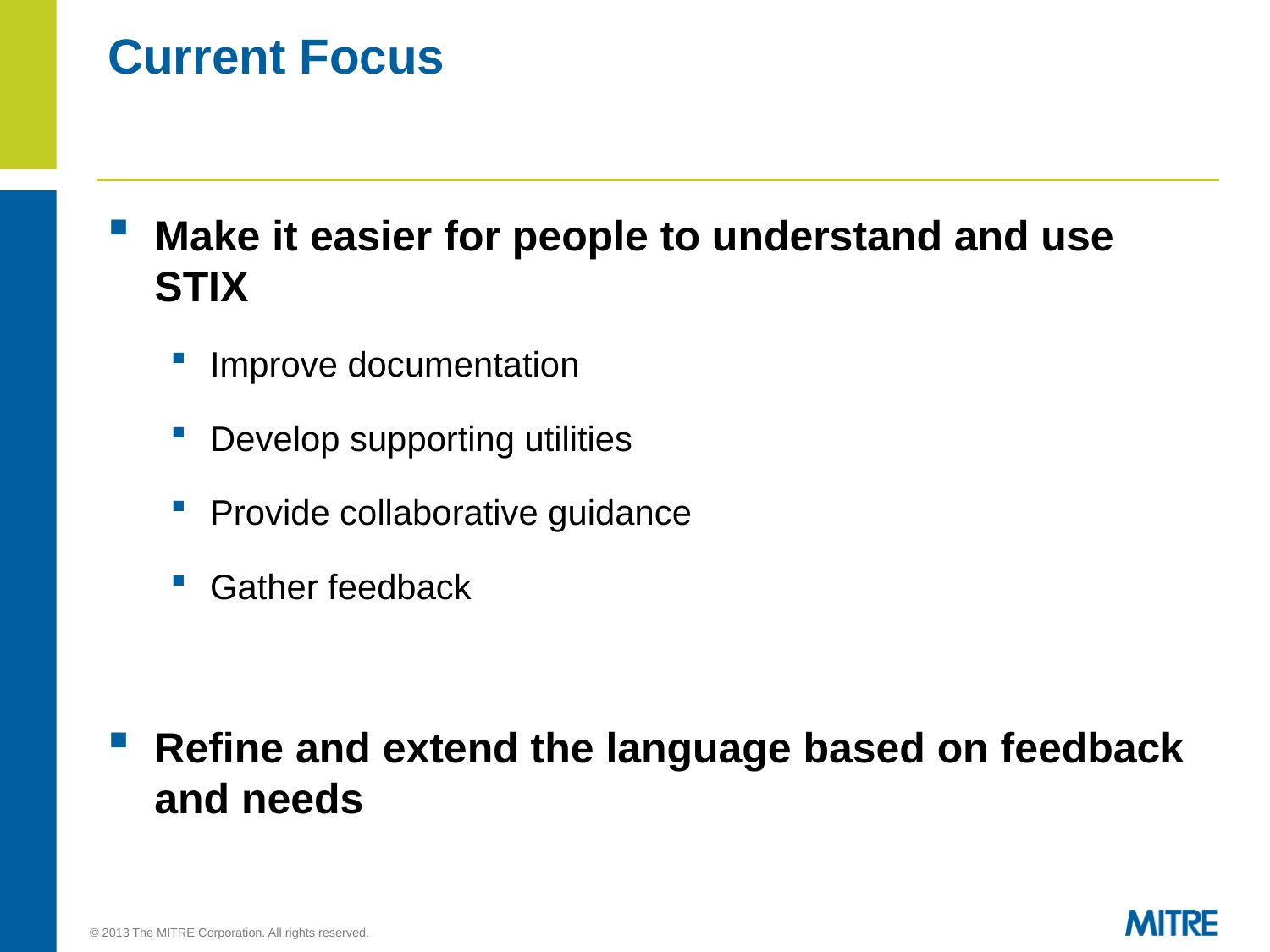

Current Focus
Make it easier for people to understand and use STIX
Improve documentation
Develop supporting utilities
Provide collaborative guidance
Gather feedback

Refine and extend the language based on feedback and needs